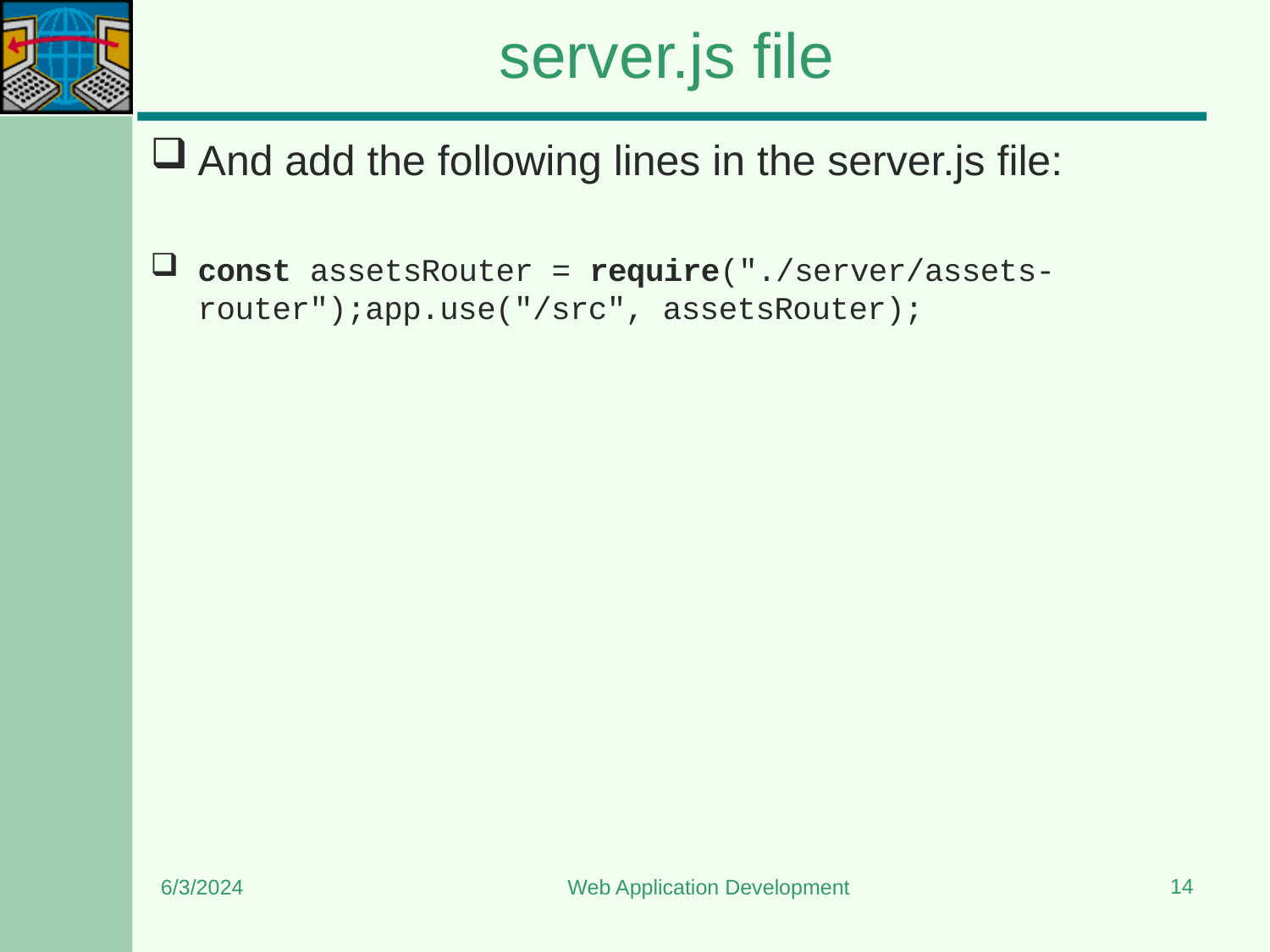

# server.js file
And add the following lines in the server.js file:

const assetsRouter = require("./server/assets-router");app.use("/src", assetsRouter);

14
6/3/2024
Web Application Development